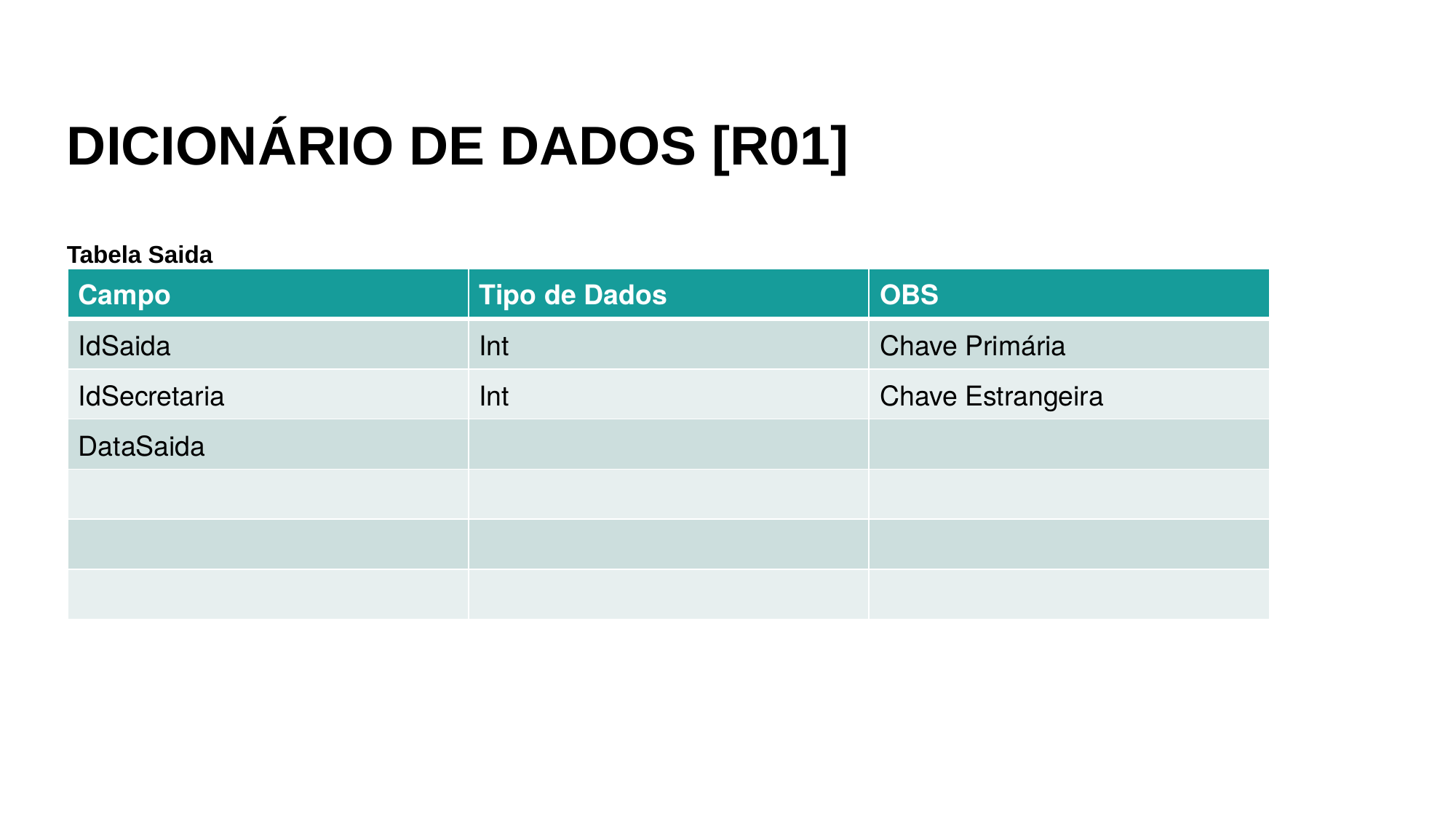

# DICIONÁRIO DE DADOS [R01]
Tabela Saida
| Campo | Tipo de Dados | OBS |
| --- | --- | --- |
| IdSaida | Int | Chave Primária |
| IdSecretaria | Int | Chave Estrangeira |
| DataSaida |  |  |
|  |  |  |
|  |  |  |
|  |  |  |